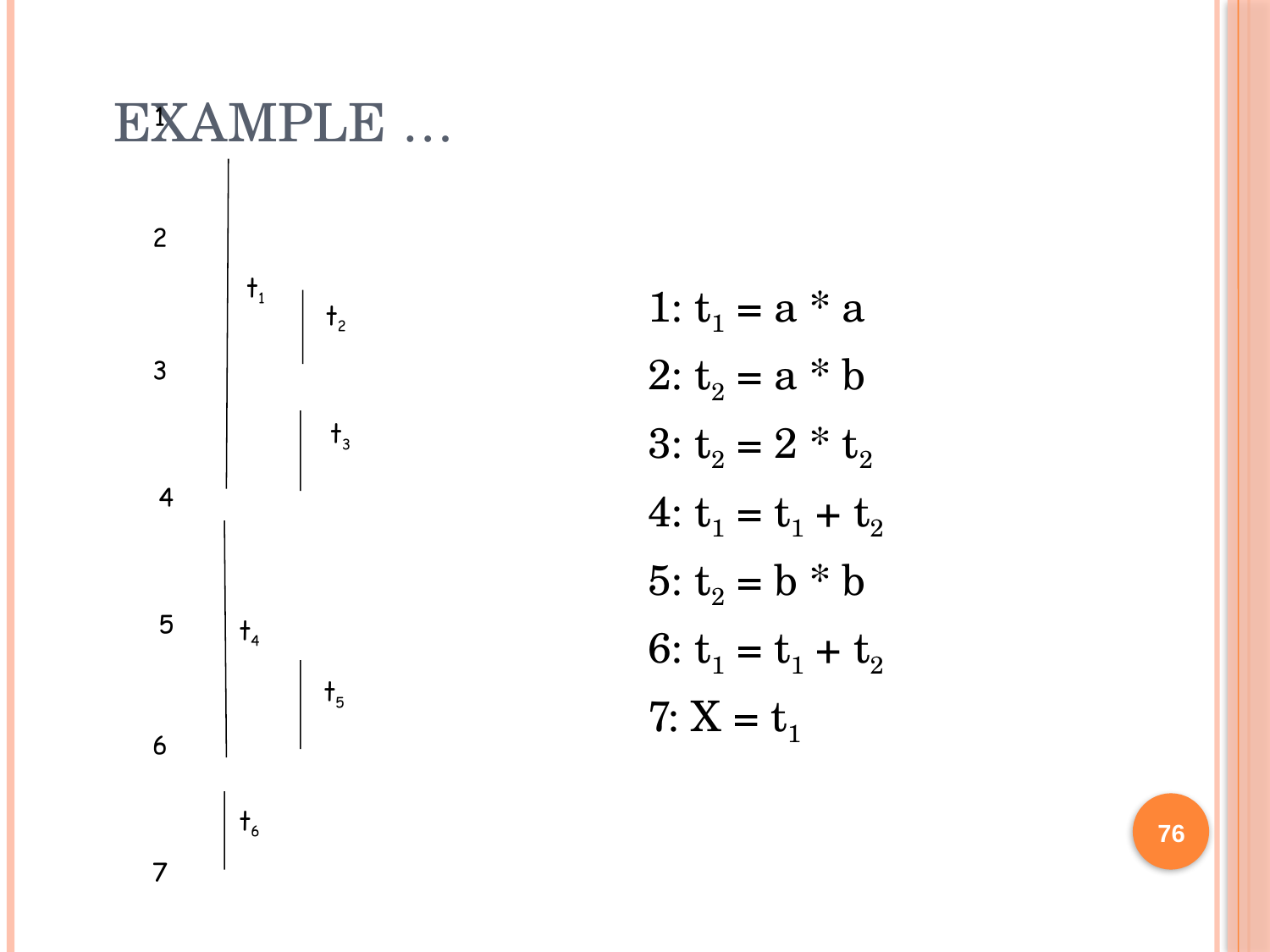

# Example …
1

2
t1
1: t1 = a * a
2: t2 = a * b
3: t2 = 2 * t2
4: t1 = t1 + t2
5: t2 = b * b
6: t1 = t1 + t2
7: X = t1

t2
3

t3
4
76

5
t4

t5
6

t6
7